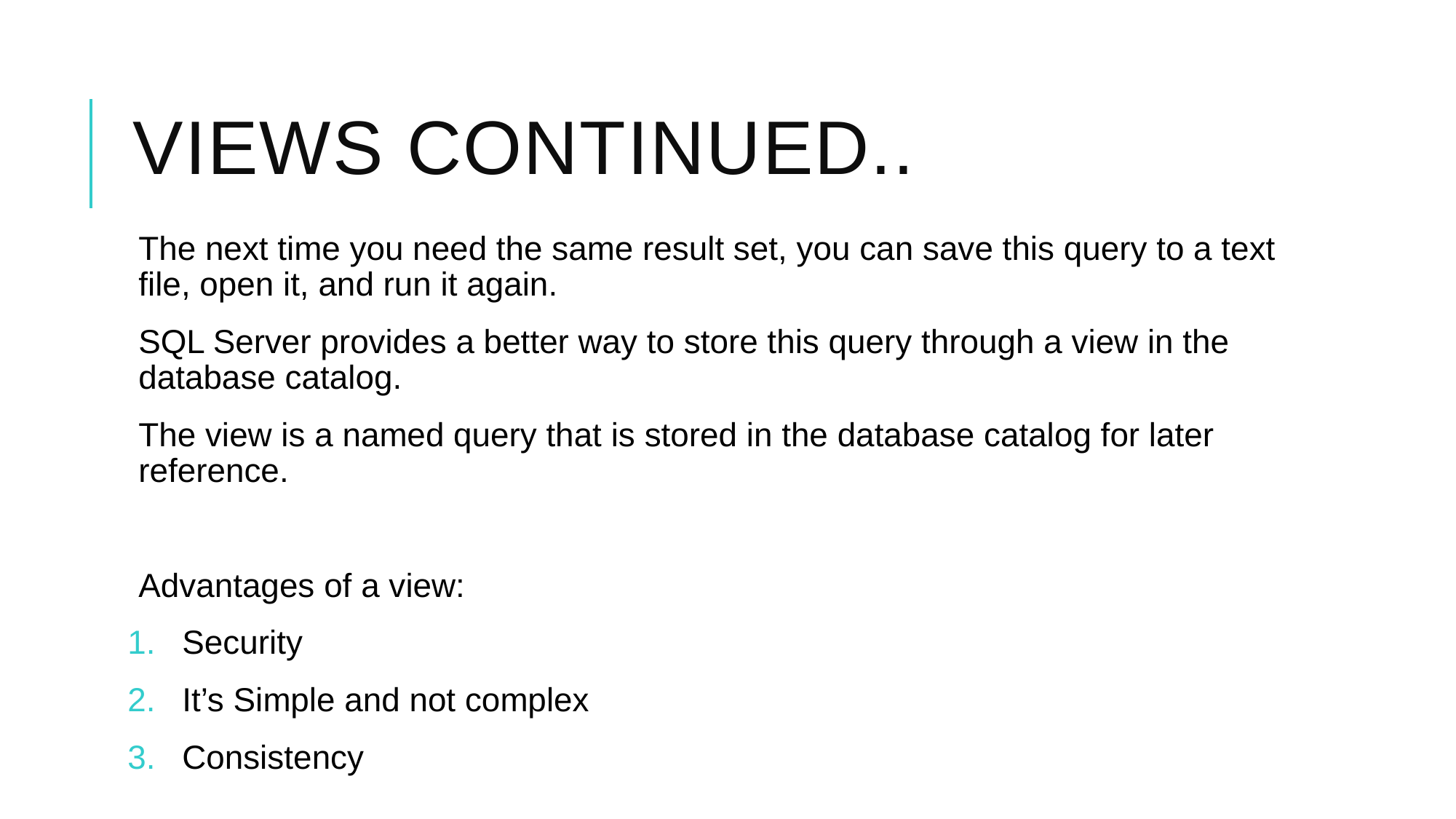

# Views continued..
The next time you need the same result set, you can save this query to a text file, open it, and run it again.
SQL Server provides a better way to store this query through a view in the database catalog.
The view is a named query that is stored in the database catalog for later reference.

Advantages of a view:
Security
It’s Simple and not complex
Consistency